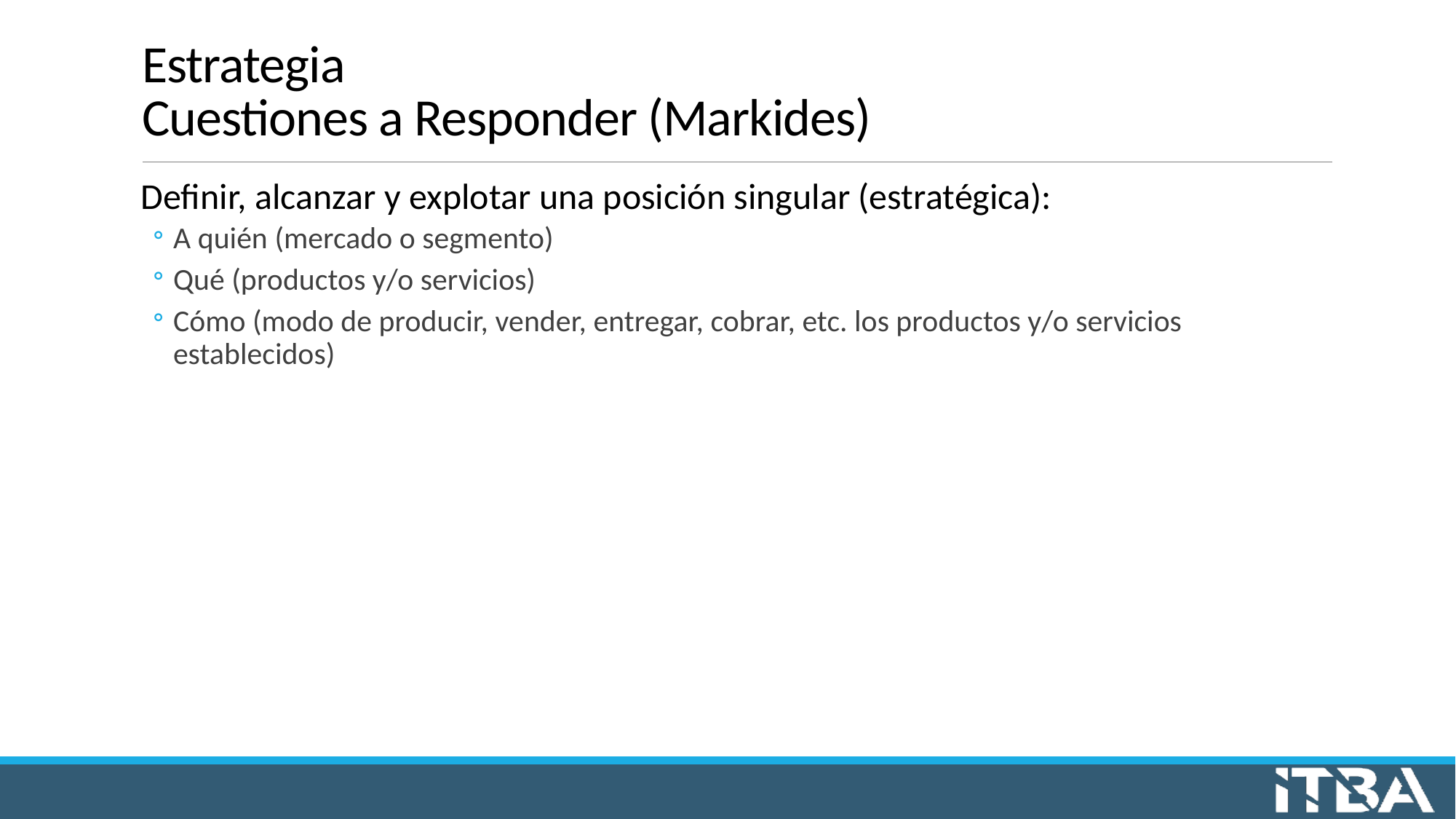

# Estrategia Cuestiones a Responder (Markides)
Definir, alcanzar y explotar una posición singular (estratégica):
A quién (mercado o segmento)
Qué (productos y/o servicios)
Cómo (modo de producir, vender, entregar, cobrar, etc. los productos y/o servicios establecidos)